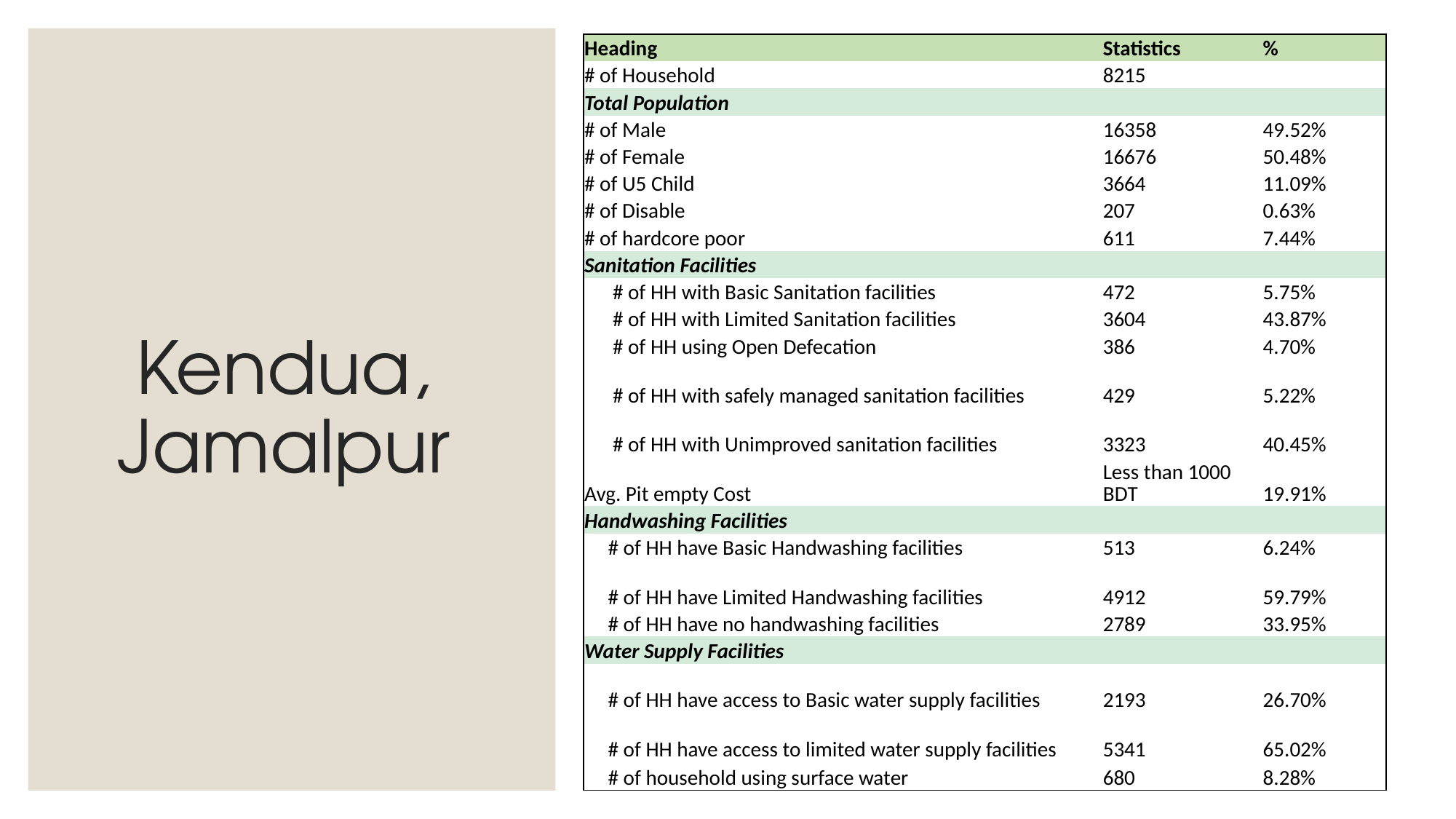

| Heading | Statistics | % |
| --- | --- | --- |
| # of Household | 8215 |  |
| Total Population |  |  |
| # of Male | 16358 | 49.52% |
| # of Female | 16676 | 50.48% |
| # of U5 Child | 3664 | 11.09% |
| # of Disable | 207 | 0.63% |
| # of hardcore poor | 611 | 7.44% |
| Sanitation Facilities |  |  |
| # of HH with Basic Sanitation facilities | 472 | 5.75% |
| # of HH with Limited Sanitation facilities | 3604 | 43.87% |
| # of HH using Open Defecation | 386 | 4.70% |
| # of HH with safely managed sanitation facilities | 429 | 5.22% |
| # of HH with Unimproved sanitation facilities | 3323 | 40.45% |
| Avg. Pit empty Cost | Less than 1000 BDT | 19.91% |
| Handwashing Facilities |  |  |
| # of HH have Basic Handwashing facilities | 513 | 6.24% |
| # of HH have Limited Handwashing facilities | 4912 | 59.79% |
| # of HH have no handwashing facilities | 2789 | 33.95% |
| Water Supply Facilities |  |  |
| # of HH have access to Basic water supply facilities | 2193 | 26.70% |
| # of HH have access to limited water supply facilities | 5341 | 65.02% |
| # of household using surface water | 680 | 8.28% |
# Kendua, Jamalpur